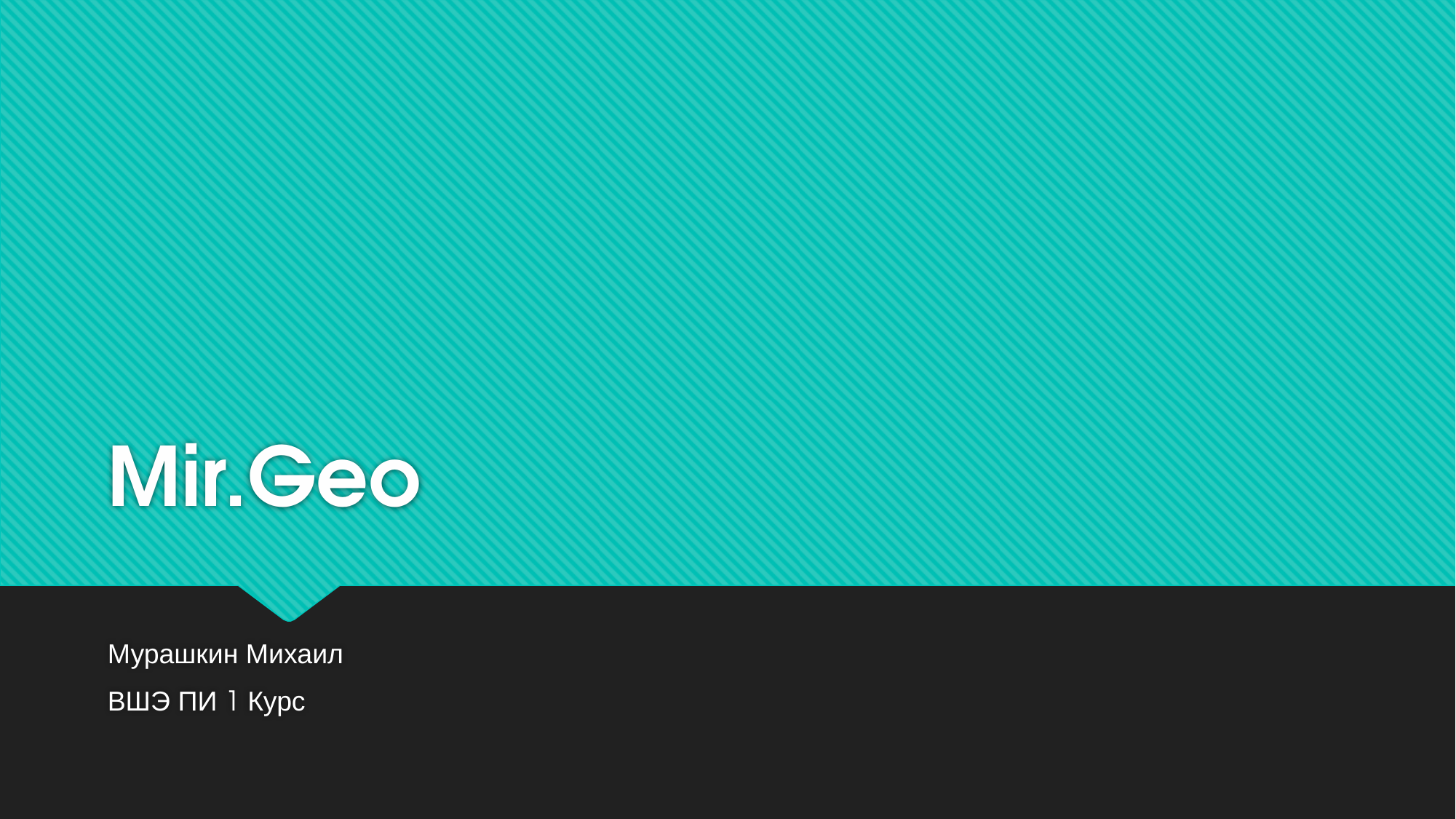

# Mir.Geo
Мурашкин Михаил
ВШЭ ПИ 1 Курс